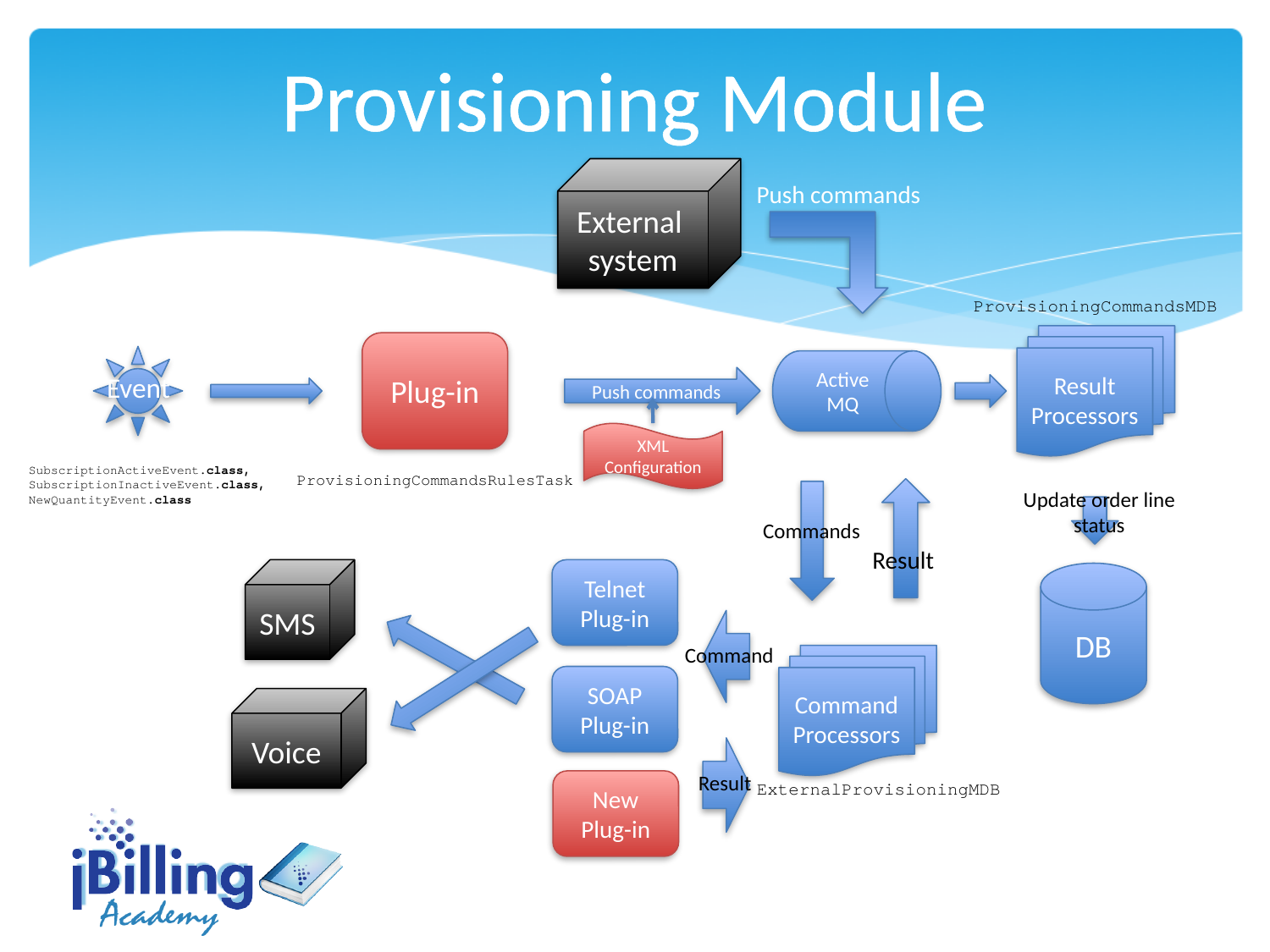

Provisioning Module
External
system
Push commands

ProvisioningCommandsMDB
Result
Processors
Plug-in

Event
Active MQ
Push commands

XML
Configuration
SubscriptionActiveEvent.class,
SubscriptionInactiveEvent.class,
NewQuantityEvent.class
ProvisioningCommandsRulesTask

Result
Update order line
status

Commands

SMS
Telnet Plug-in
DB

Command

Command
Processors

SOAP Plug-in
Voice

Result
New Plug-in
ExternalProvisioningMDB